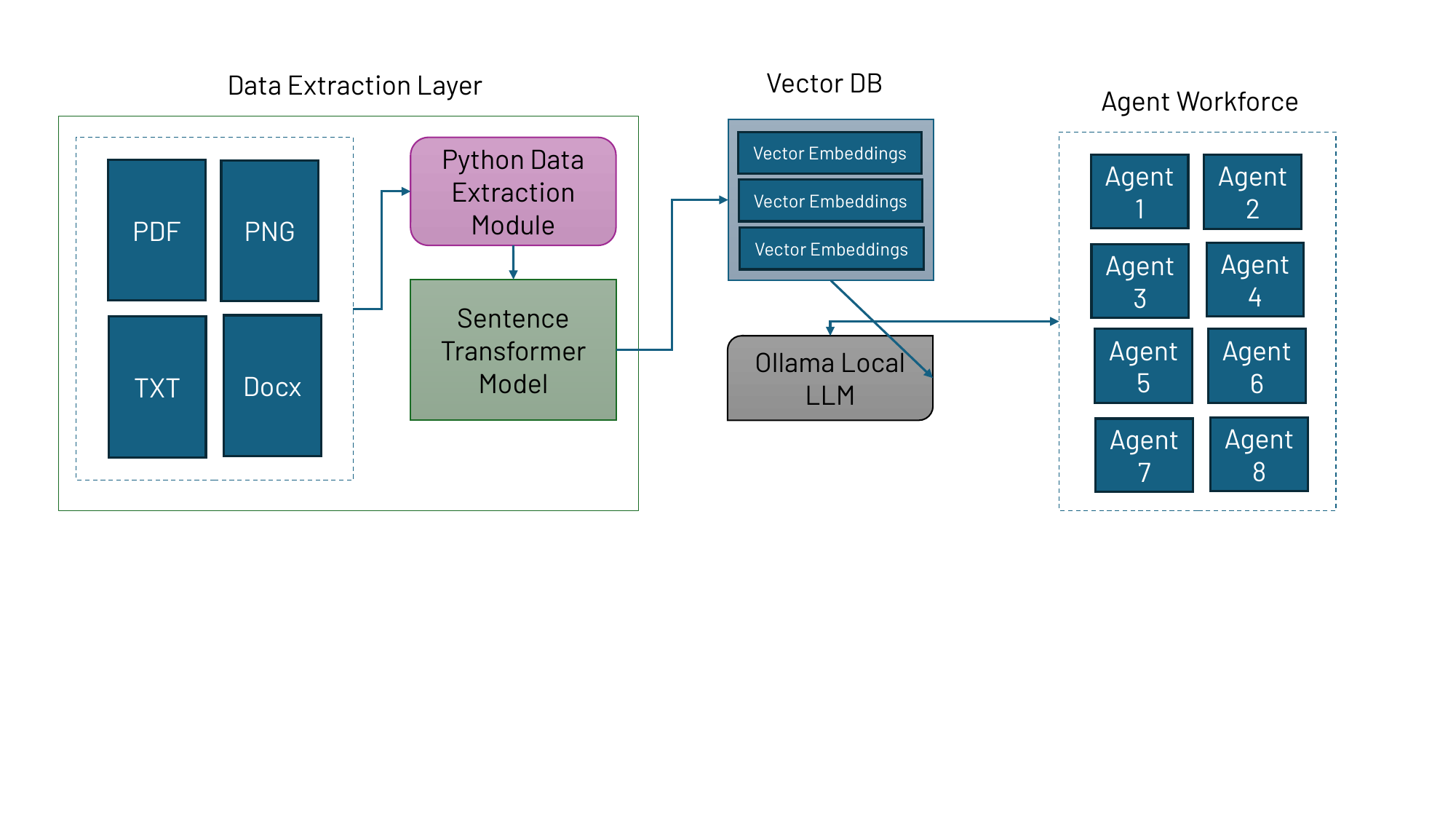

Vector DB
Data Extraction Layer
Agent Workforce

Vector Embeddings

Python Data Extraction Module
Agent1
Agent2
PDF
PNG
Vector Embeddings
Vector Embeddings
Agent4
Agent3
Sentence Transformer Model
Docx
TXT
Agent5
Agent6
Ollama Local LLM
Agent8
Agent7